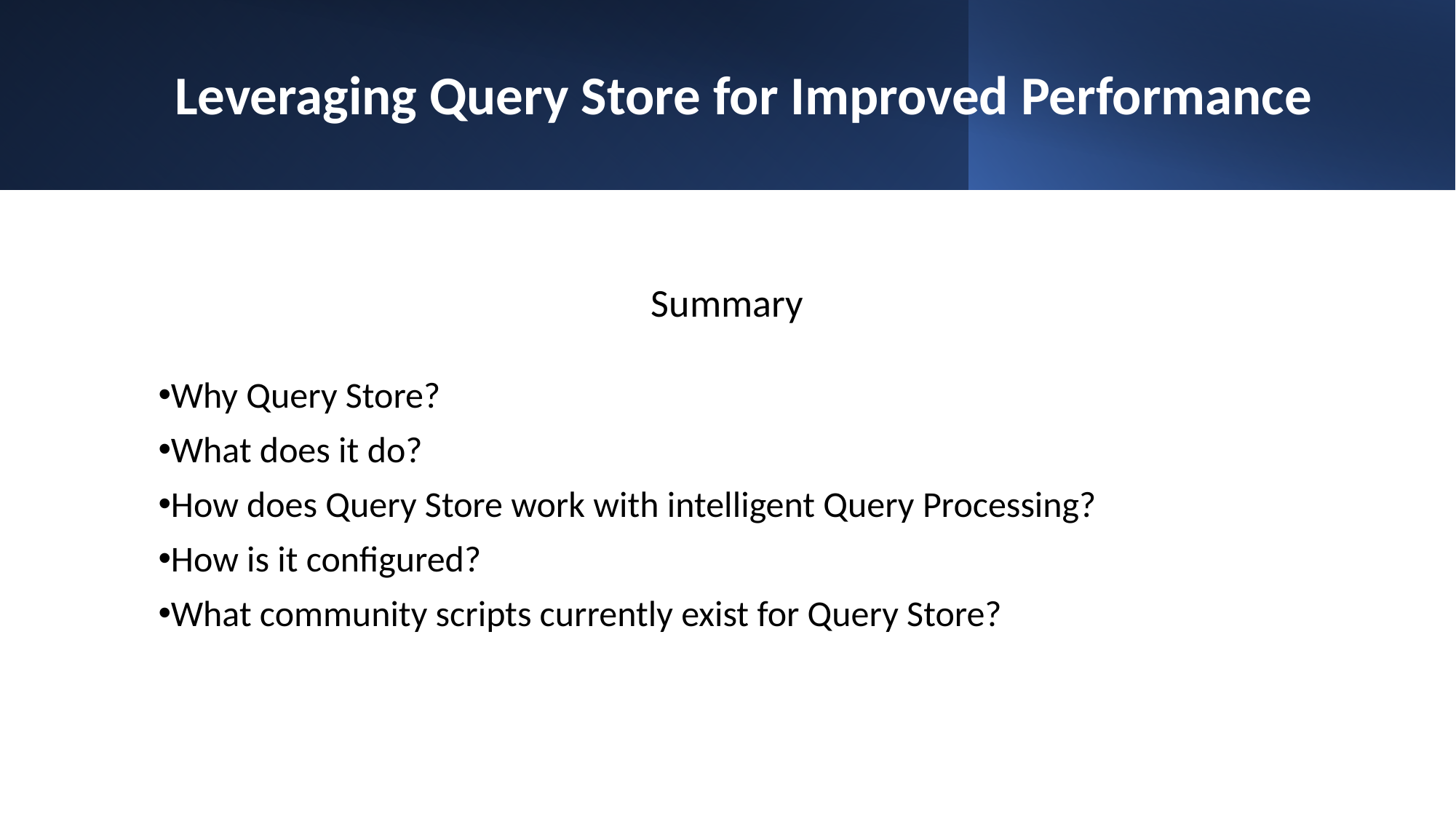

# Leveraging Query Store for Improved Performance
Summary

Why Query Store?
What does it do?
How does Query Store work with intelligent Query Processing?
How is it configured?
What community scripts currently exist for Query Store?